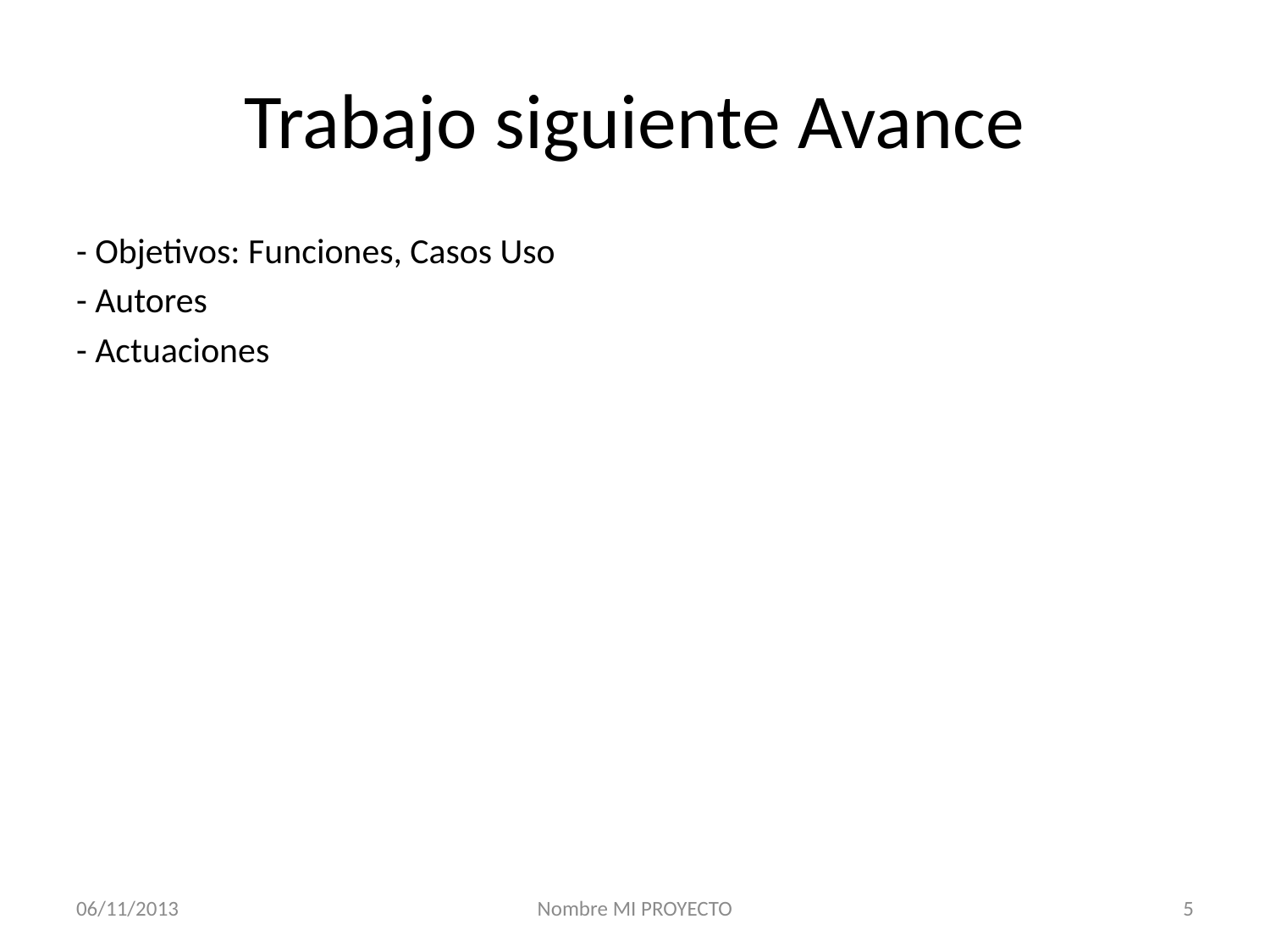

# Trabajo siguiente Avance
- Objetivos: Funciones, Casos Uso
- Autores
- Actuaciones
06/11/2013
Nombre MI PROYECTO
5